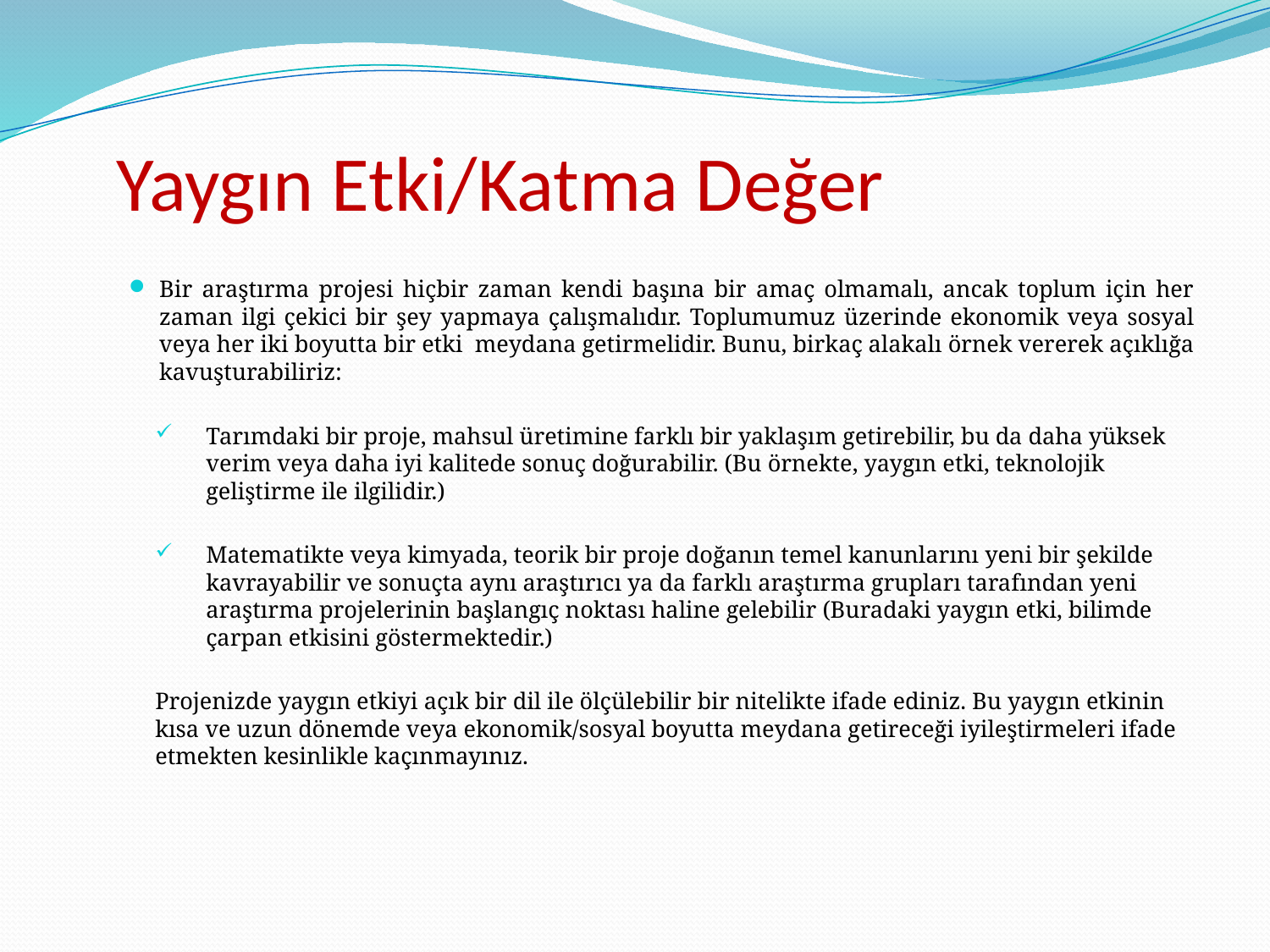

# Yaygın Etki/Katma Değer
Bir araştırma projesi hiçbir zaman kendi başına bir amaç olmamalı, ancak toplum için her zaman ilgi çekici bir şey yapmaya çalışmalıdır. Toplumumuz üzerinde ekonomik veya sosyal veya her iki boyutta bir etki  meydana getirmelidir. Bunu, birkaç alakalı örnek vererek açıklığa kavuşturabiliriz:

Tarımdaki bir proje, mahsul üretimine farklı bir yaklaşım getirebilir, bu da daha yüksek verim veya daha iyi kalitede sonuç doğurabilir. (Bu örnekte, yaygın etki, teknolojik geliştirme ile ilgilidir.)

Matematikte veya kimyada, teorik bir proje doğanın temel kanunlarını yeni bir şekilde kavrayabilir ve sonuçta aynı araştırıcı ya da farklı araştırma grupları tarafından yeni araştırma projelerinin başlangıç noktası haline gelebilir (Buradaki yaygın etki, bilimde çarpan etkisini göstermektedir.)

Projenizde yaygın etkiyi açık bir dil ile ölçülebilir bir nitelikte ifade ediniz. Bu yaygın etkinin kısa ve uzun dönemde veya ekonomik/sosyal boyutta meydana getireceği iyileştirmeleri ifade etmekten kesinlikle kaçınmayınız.